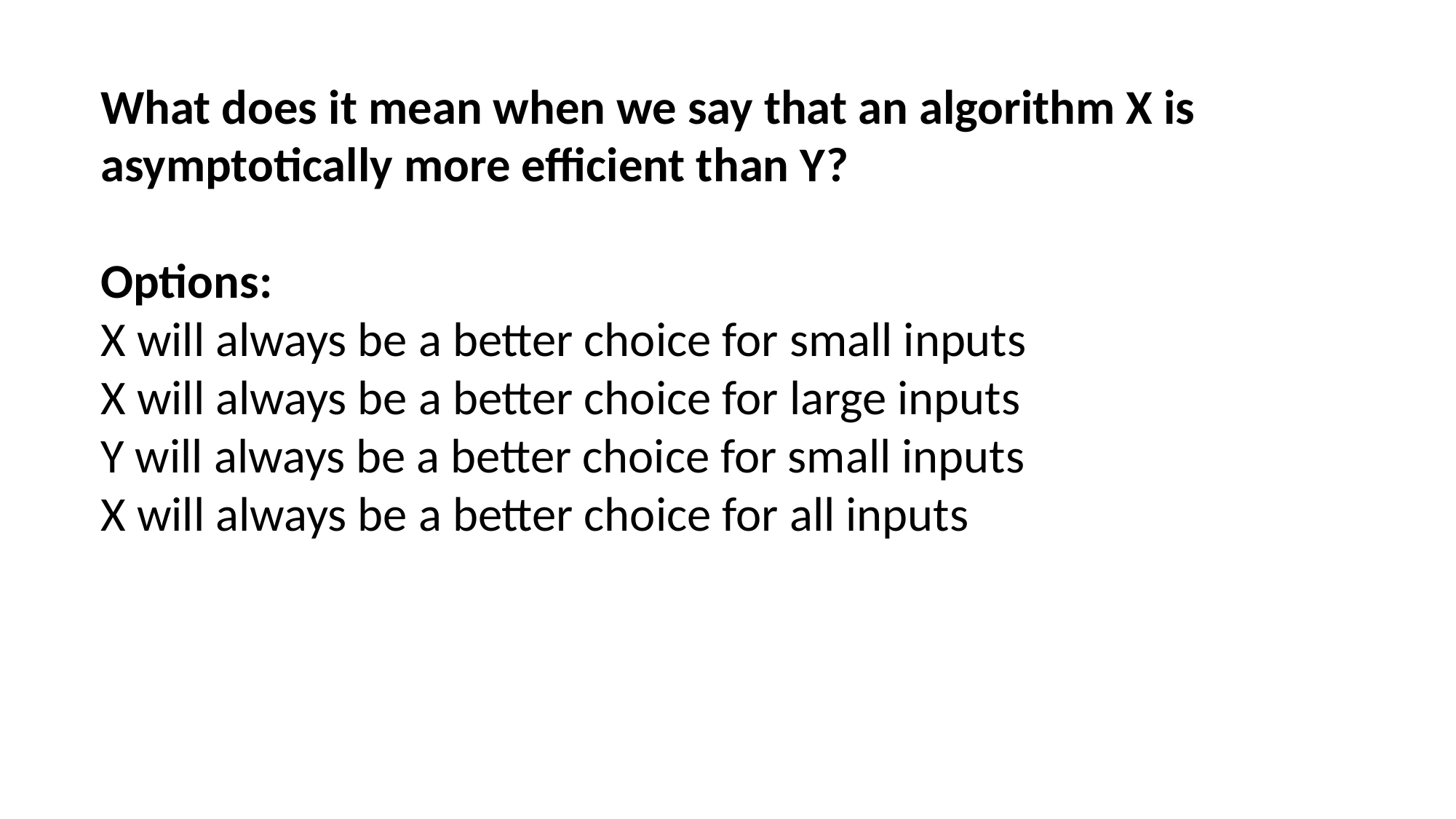

What does it mean when we say that an algorithm X is asymptotically more efficient than Y?
Options:
X will always be a better choice for small inputs
X will always be a better choice for large inputs
Y will always be a better choice for small inputs
X will always be a better choice for all inputs